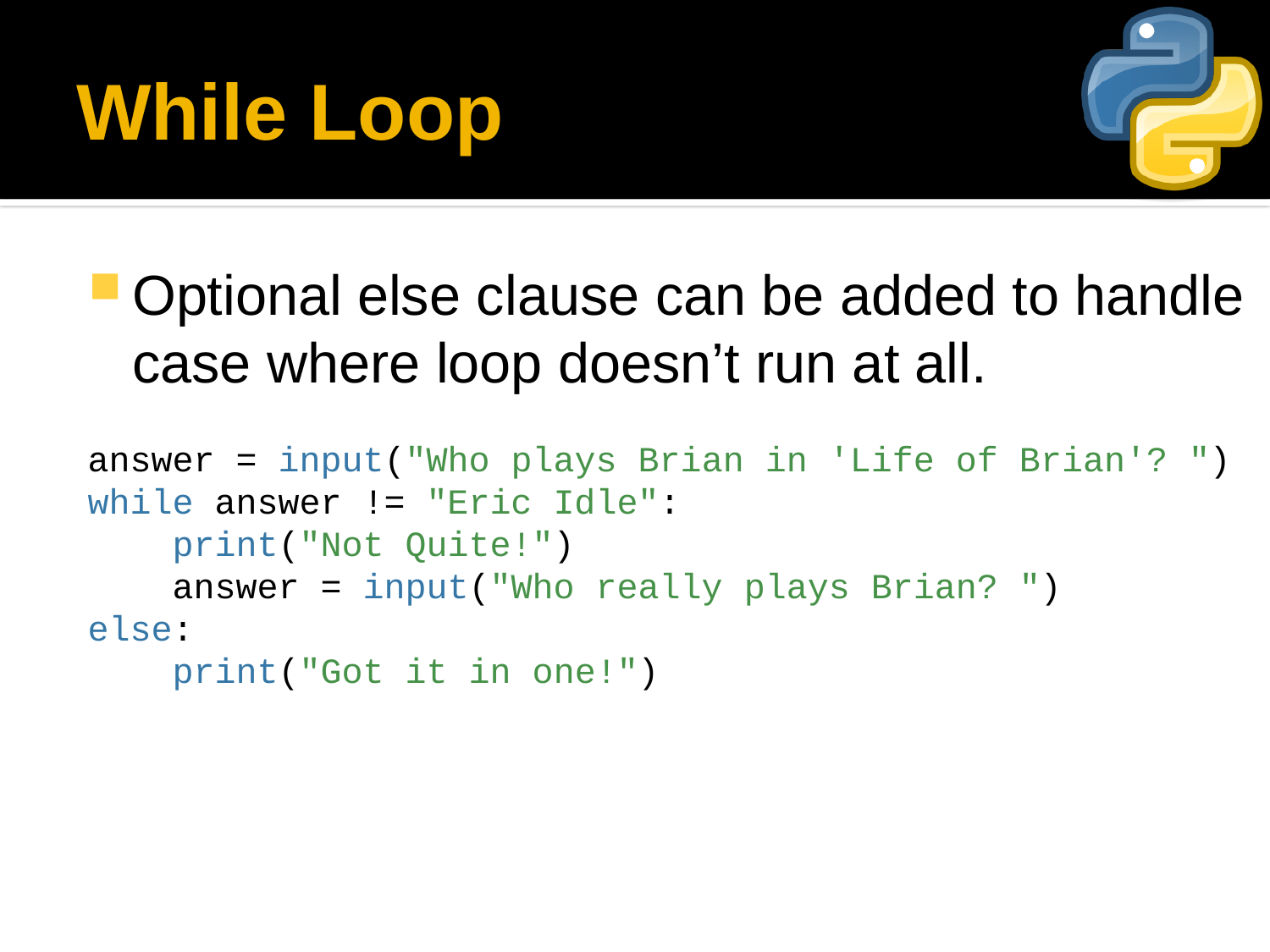

# While Loop
Optional else clause can be added to handle case where loop doesn’t run at all.

answer = input("Who plays Brian in 'Life of Brian'? ")
while answer != "Eric Idle":
    print("Not Quite!")
    answer = input("Who really plays Brian? ")
else:
    print("Got it in one!")